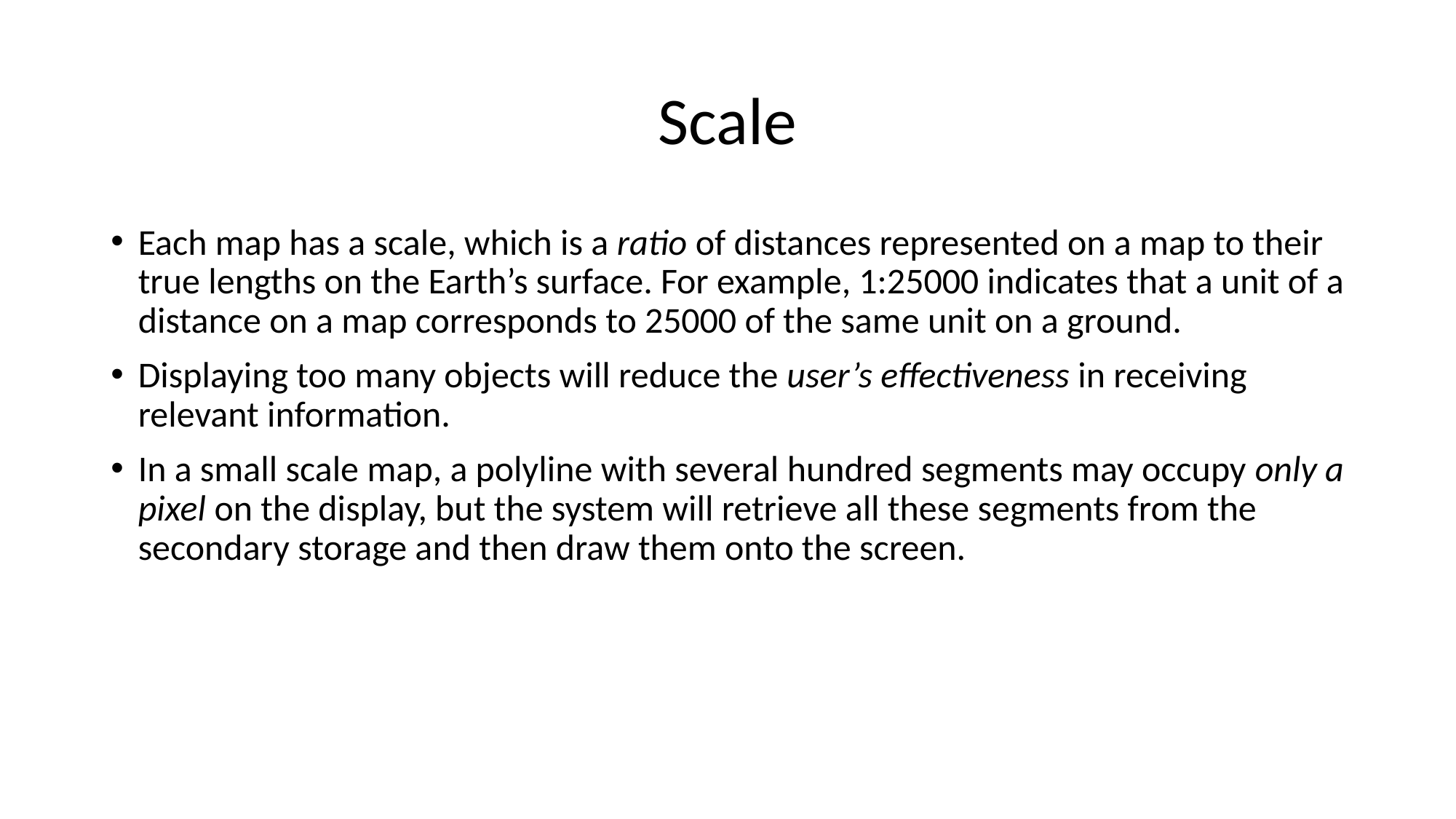

Scale
Each map has a scale, which is a ratio of distances represented on a map to their true lengths on the Earth’s surface. For example, 1:25000 indicates that a unit of a distance on a map corresponds to 25000 of the same unit on a ground.
Displaying too many objects will reduce the user’s effectiveness in receiving relevant information.
In a small scale map, a polyline with several hundred segments may occupy only a pixel on the display, but the system will retrieve all these segments from the secondary storage and then draw them onto the screen.